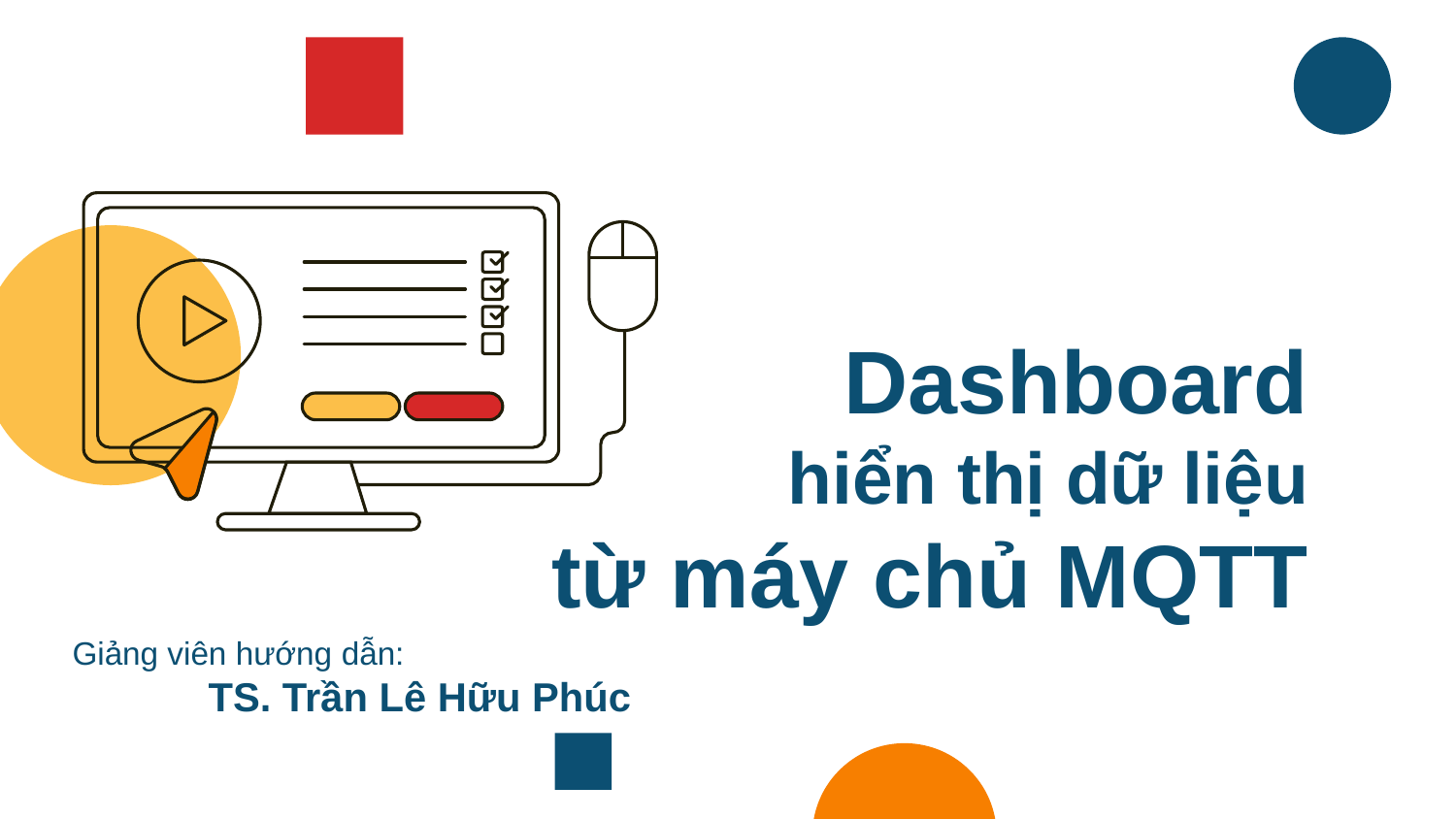

# Dashboard hiển thị dữ liệu từ máy chủ MQTT
Giảng viên hướng dẫn:
TS. Trần Lê Hữu Phúc